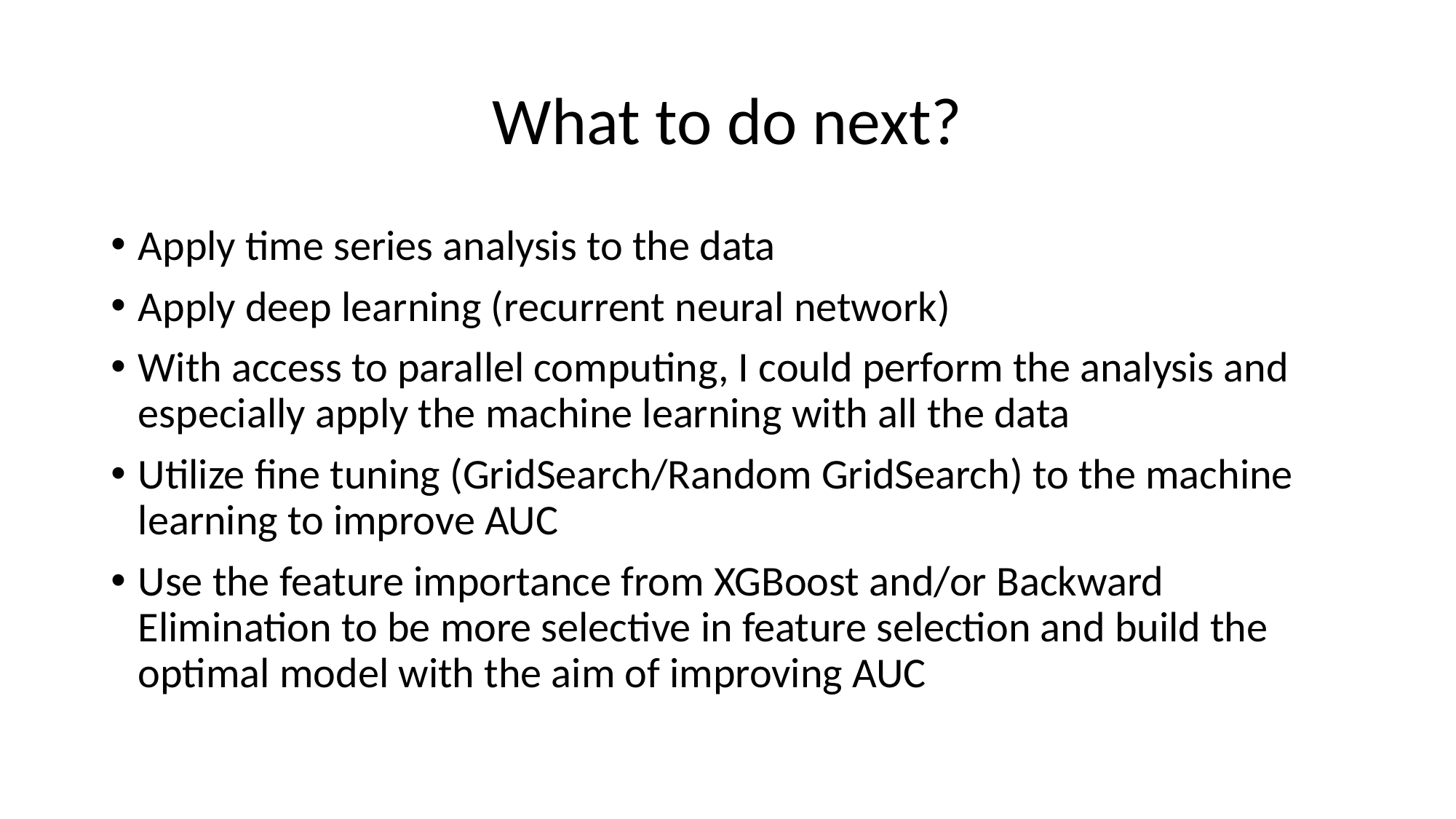

# What to do next?
Apply time series analysis to the data
Apply deep learning (recurrent neural network)
With access to parallel computing, I could perform the analysis and especially apply the machine learning with all the data
Utilize fine tuning (GridSearch/Random GridSearch) to the machine learning to improve AUC
Use the feature importance from XGBoost and/or Backward Elimination to be more selective in feature selection and build the optimal model with the aim of improving AUC